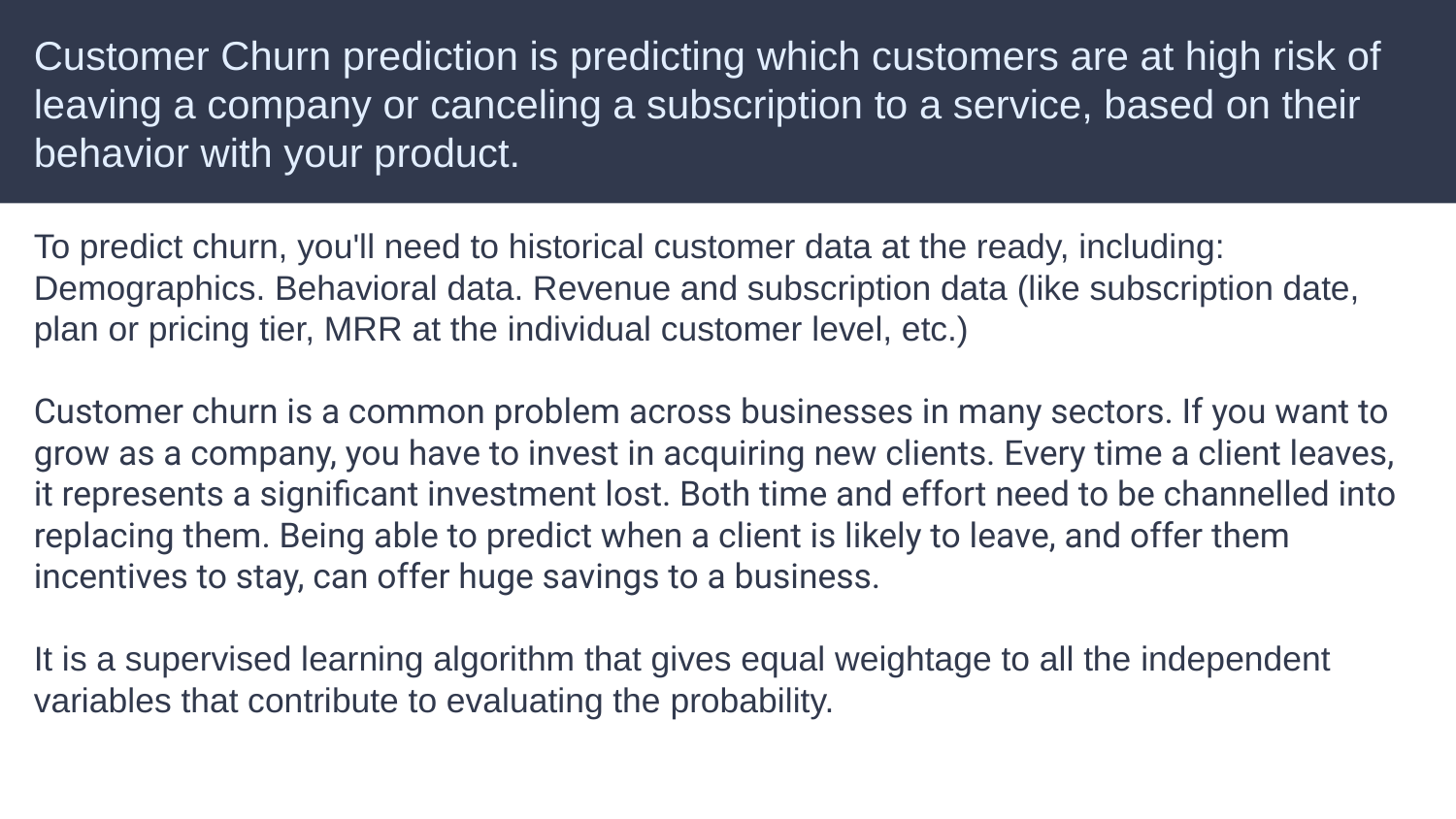

Customer Churn prediction is predicting which customers are at high risk of leaving a company or canceling a subscription to a service, based on their behavior with your product.

To predict churn, you'll need to historical customer data at the ready, including: Demographics. Behavioral data. Revenue and subscription data (like subscription date, plan or pricing tier, MRR at the individual customer level, etc.)

Customer churn is a common problem across businesses in many sectors. If you want to grow as a company, you have to invest in acquiring new clients. Every time a client leaves, it represents a significant investment lost. Both time and effort need to be channelled into replacing them. Being able to predict when a client is likely to leave, and offer them incentives to stay, can offer huge savings to a business.

It is a supervised learning algorithm that gives equal weightage to all the independent variables that contribute to evaluating the probability.